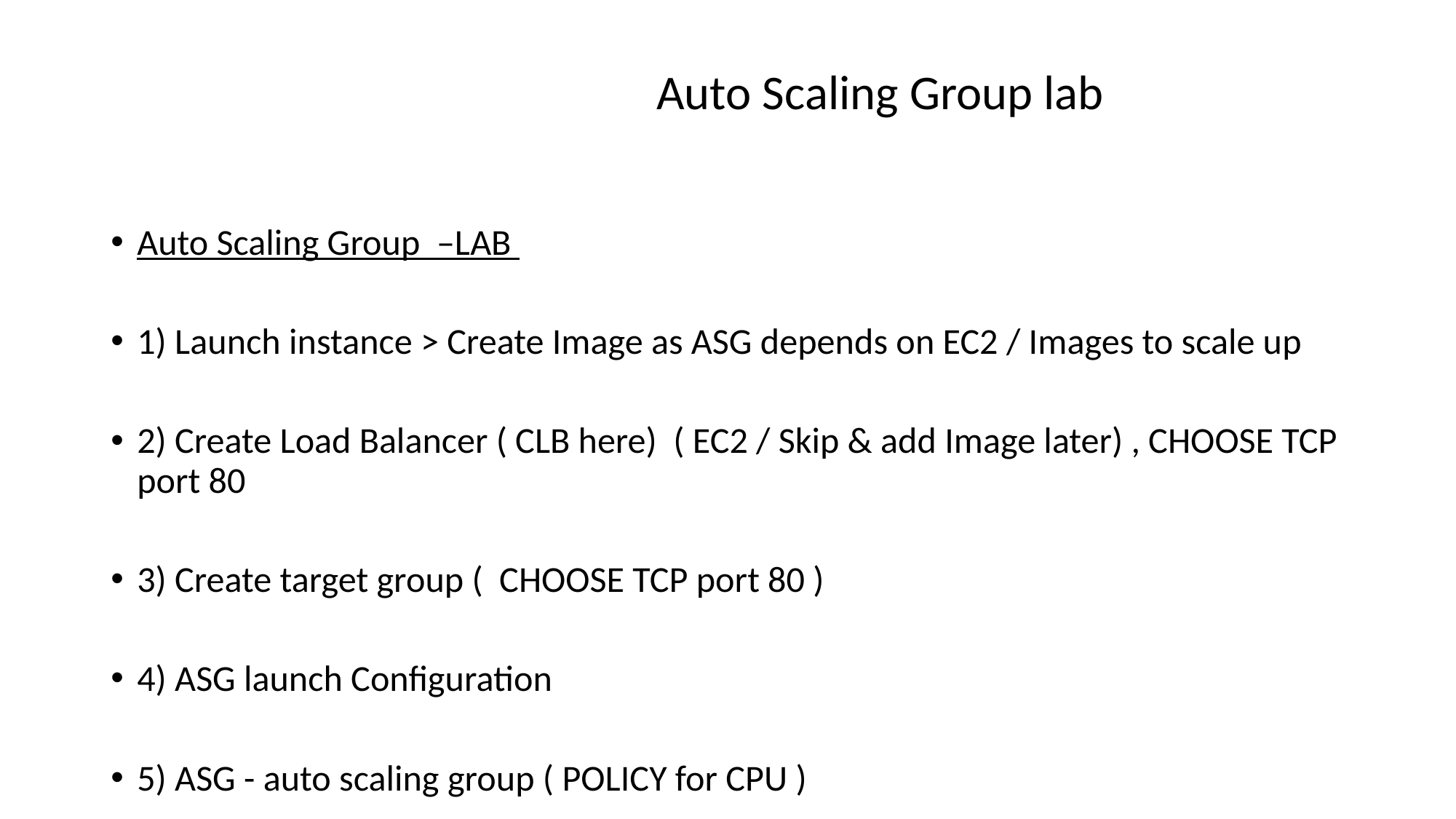

# Auto Scaling Group lab
Auto Scaling Group  –LAB

1) Launch instance > Create Image as ASG depends on EC2 / Images to scale up

2) Create Load Balancer ( CLB here)  ( EC2 / Skip & add Image later) , CHOOSE TCP port 80

3) Create target group (  CHOOSE TCP port 80 )

4) ASG launch Configuration

5) ASG - auto scaling group ( POLICY for CPU )